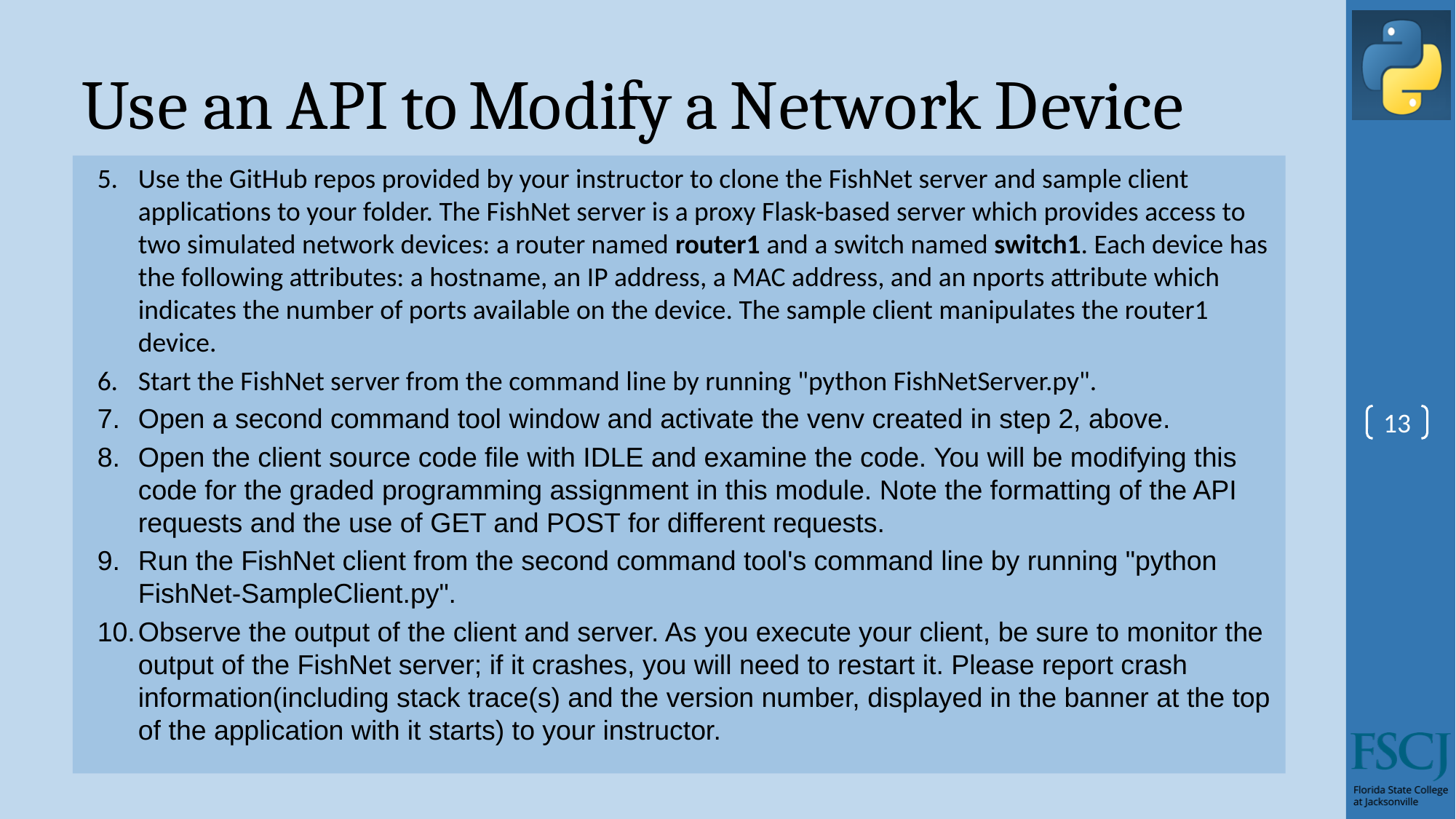

# Use an API to Modify a Network Device
Use the GitHub repos provided by your instructor to clone the FishNet server and sample client applications to your folder. The FishNet server is a proxy Flask-based server which provides access to two simulated network devices: a router named router1 and a switch named switch1. Each device has the following attributes: a hostname, an IP address, a MAC address, and an nports attribute which indicates the number of ports available on the device. The sample client manipulates the router1 device.
Start the FishNet server from the command line by running "python FishNetServer.py".
Open a second command tool window and activate the venv created in step 2, above.
Open the client source code file with IDLE and examine the code. You will be modifying this code for the graded programming assignment in this module. Note the formatting of the API requests and the use of GET and POST for different requests.
Run the FishNet client from the second command tool's command line by running "python FishNet-SampleClient.py".
Observe the output of the client and server. As you execute your client, be sure to monitor the output of the FishNet server; if it crashes, you will need to restart it. Please report crash information(including stack trace(s) and the version number, displayed in the banner at the top of the application with it starts) to your instructor.

13